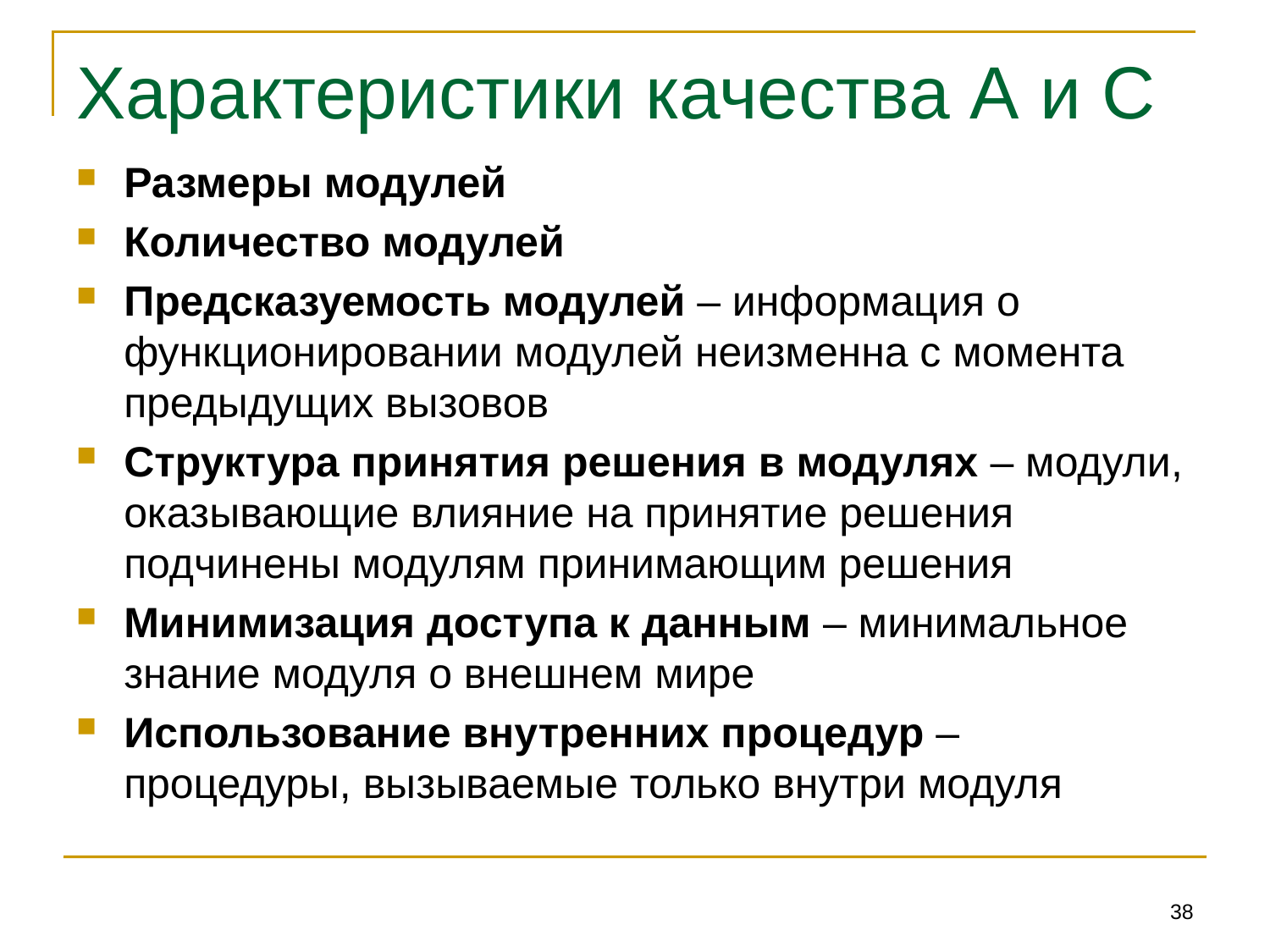

# Характеристики качества А и С
Размеры модулей
Количество модулей
Предсказуемость модулей – информация о функционировании модулей неизменна с момента предыдущих вызовов
Структура принятия решения в модулях – модули, оказывающие влияние на принятие решения подчинены модулям принимающим решения
Минимизация доступа к данным – минимальное знание модуля о внешнем мире
Использование внутренних процедур – процедуры, вызываемые только внутри модуля
38